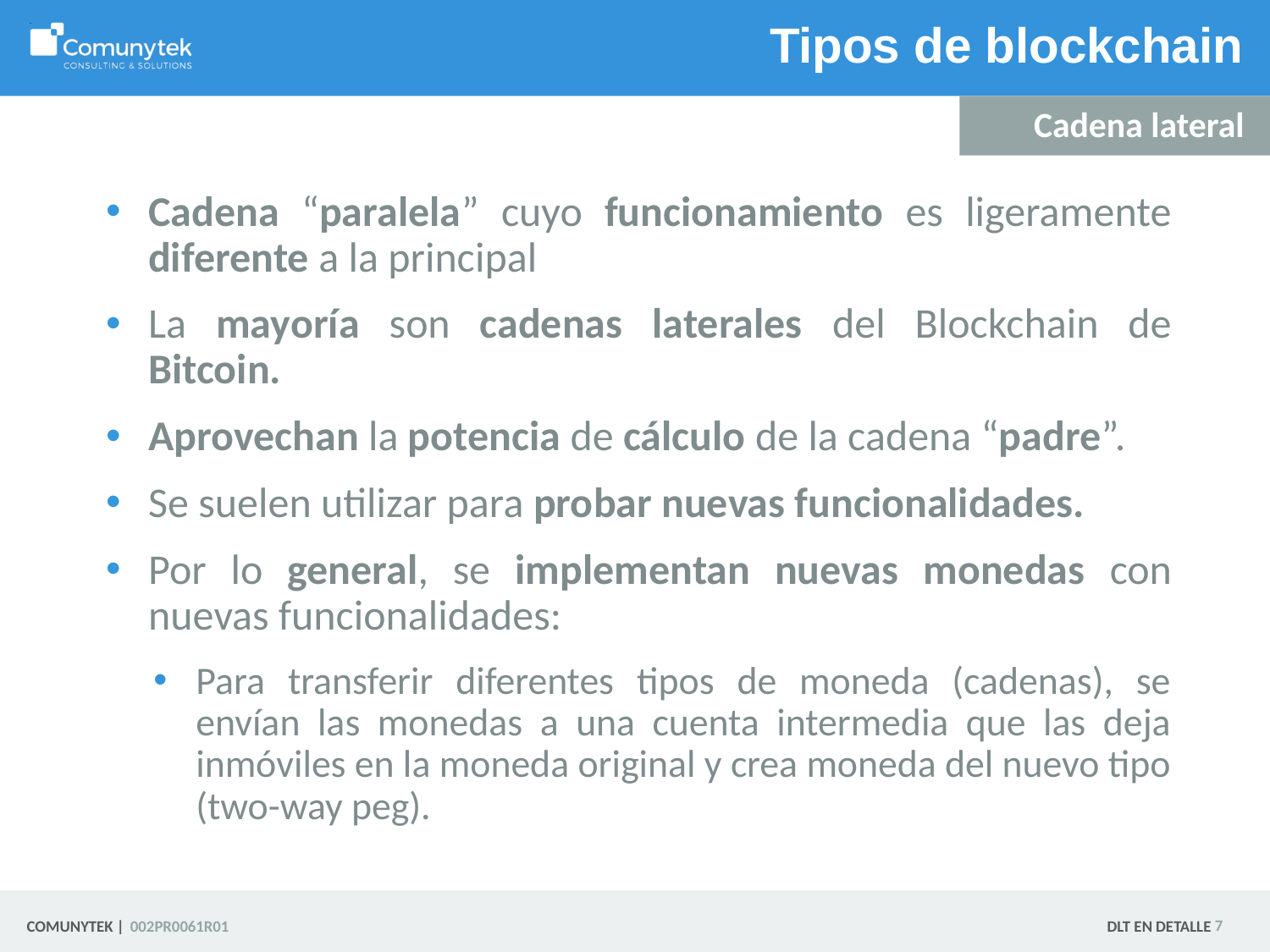

# Tipos de blockchain
Cadena lateral
Cadena “paralela” cuyo funcionamiento es ligeramente diferente a la principal
La mayoría son cadenas laterales del Blockchain de Bitcoin.
Aprovechan la potencia de cálculo de la cadena “padre”.
Se suelen utilizar para probar nuevas funcionalidades.
Por lo general, se implementan nuevas monedas con nuevas funcionalidades:
Para transferir diferentes tipos de moneda (cadenas), se envían las monedas a una cuenta intermedia que las deja inmóviles en la moneda original y crea moneda del nuevo tipo (two-way peg).

 7